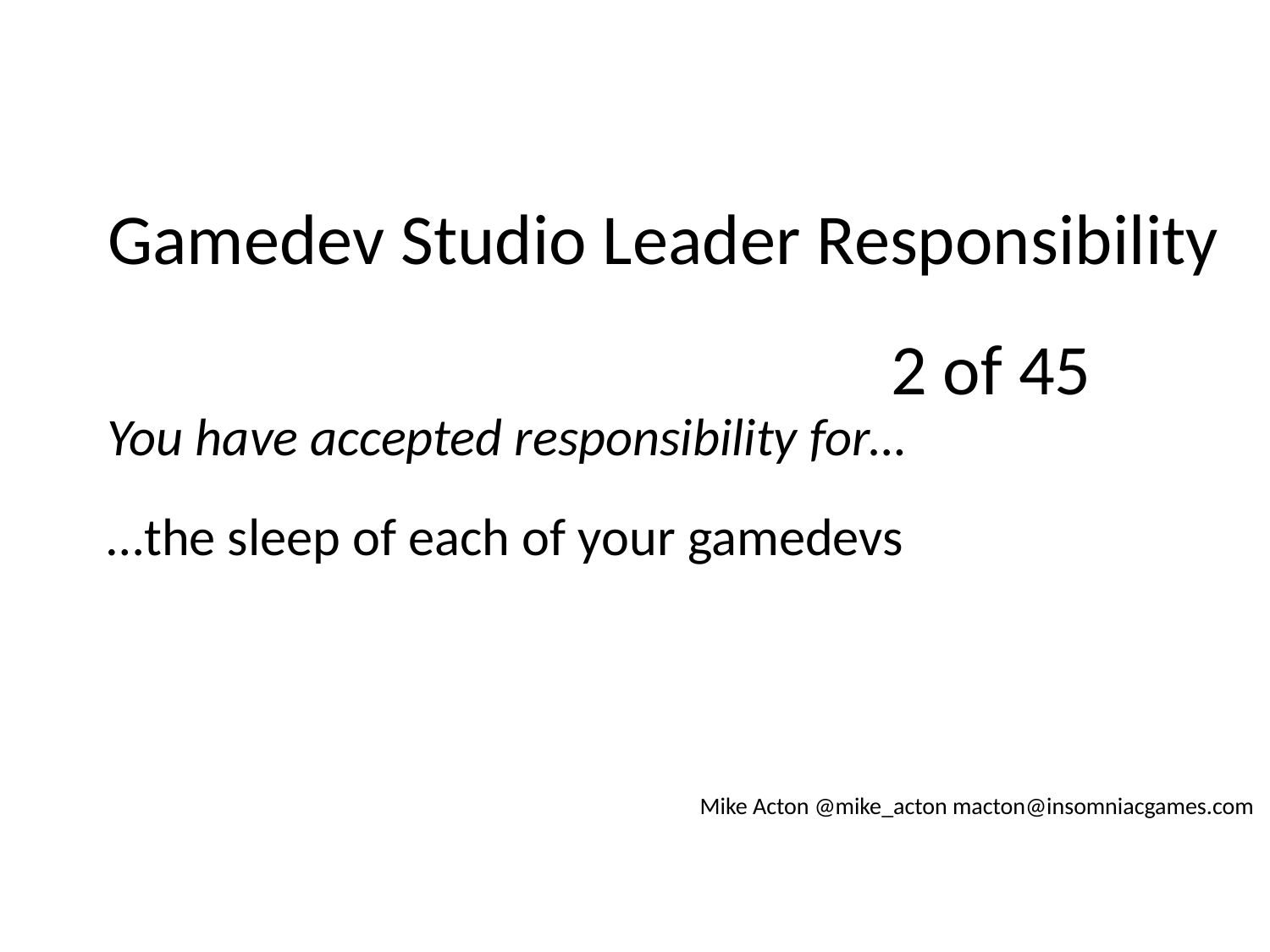

Gamedev Studio Leader Responsibility
2 of 45
You have accepted responsibility for…
…the sleep of each of your gamedevs
Mike Acton @mike_acton macton@insomniacgames.com